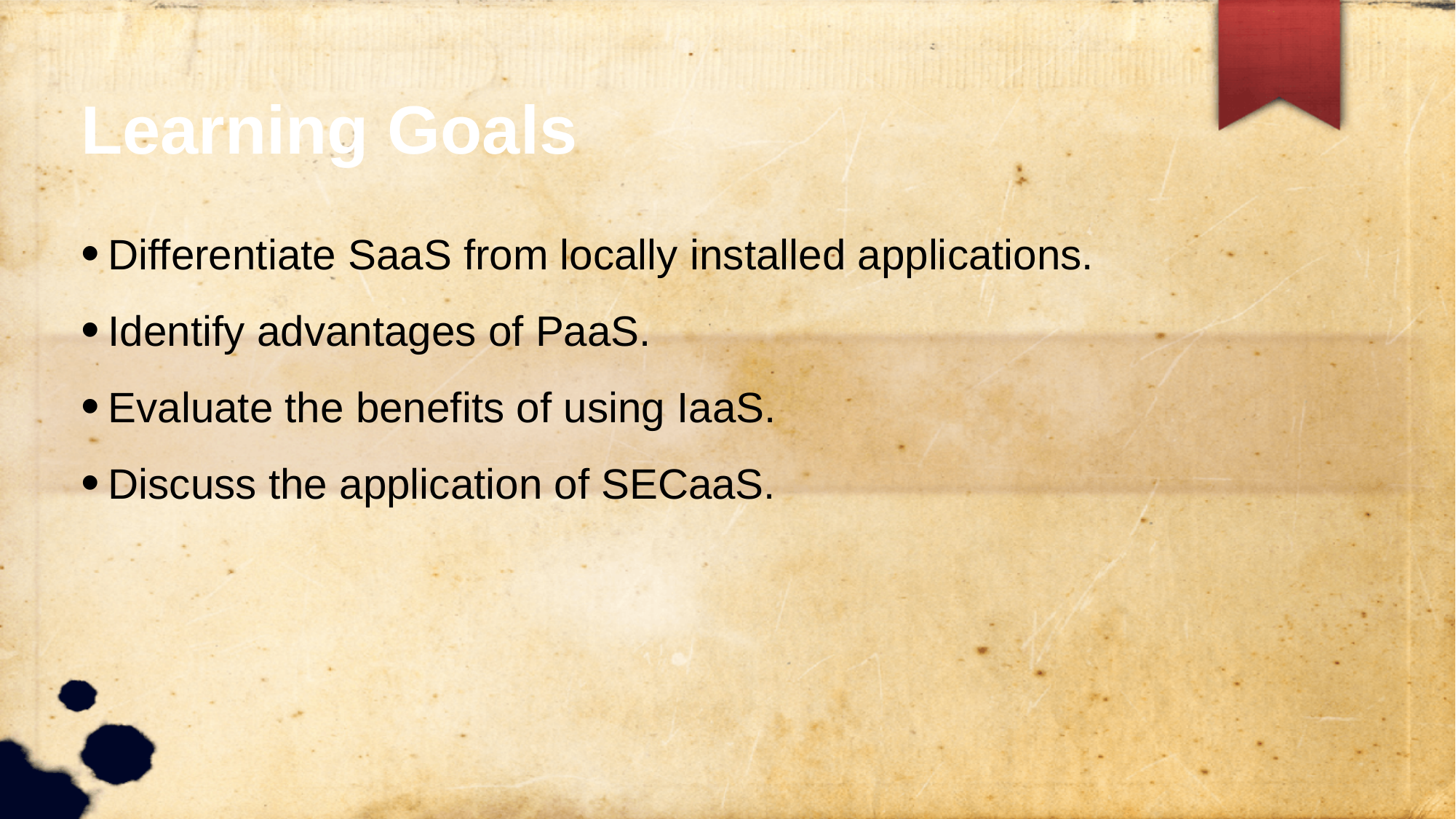

Learning Goals
Differentiate SaaS from locally installed applications.
Identify advantages of PaaS.
Evaluate the benefits of using IaaS.
Discuss the application of SECaaS.